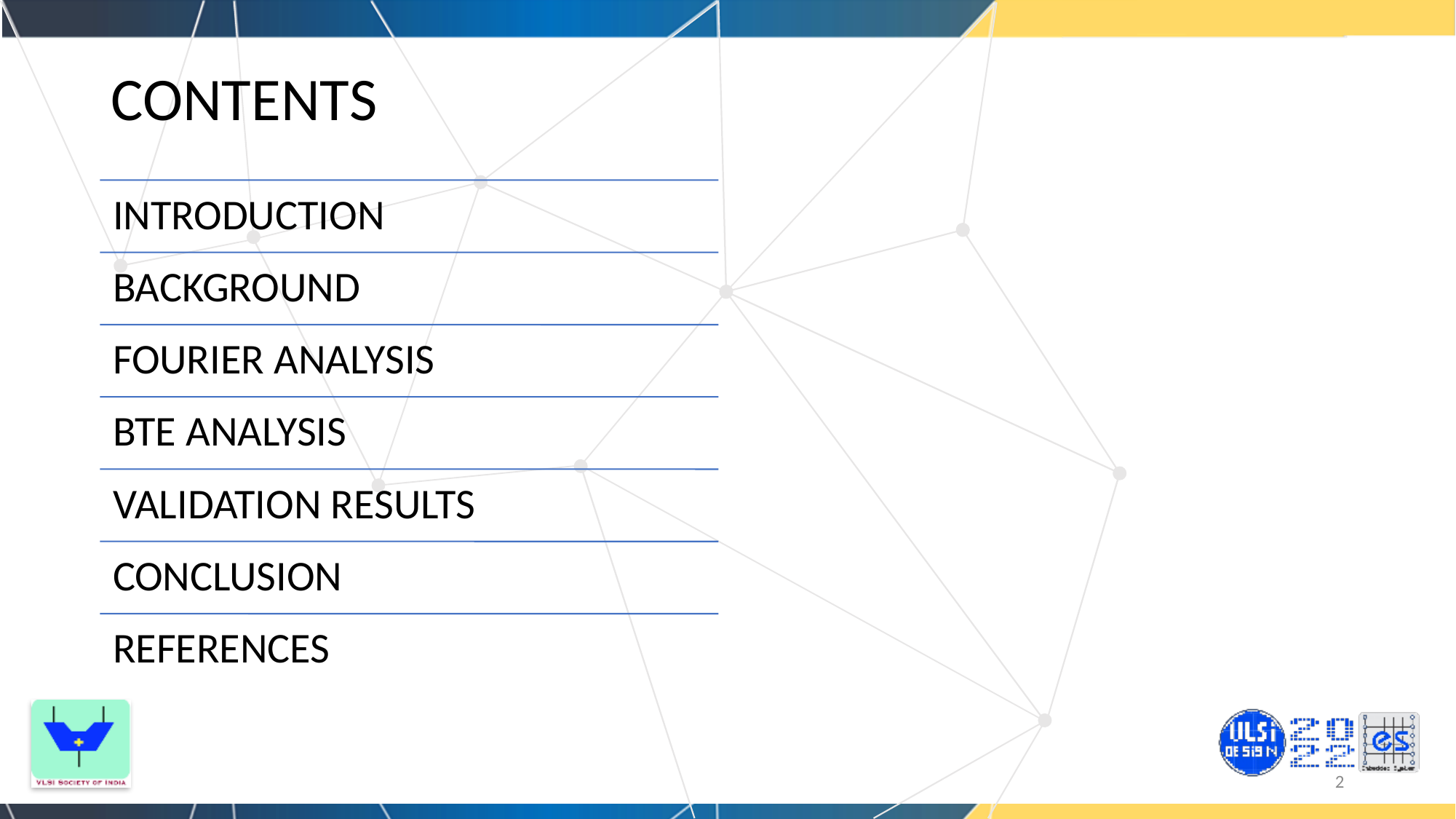

CONTENTS
INTRODUCTION
BACKGROUND
FOURIER ANALYSIS
BTE ANALYSIS
VALIDATION RESULTS
CONCLUSION
REFERENCES
2